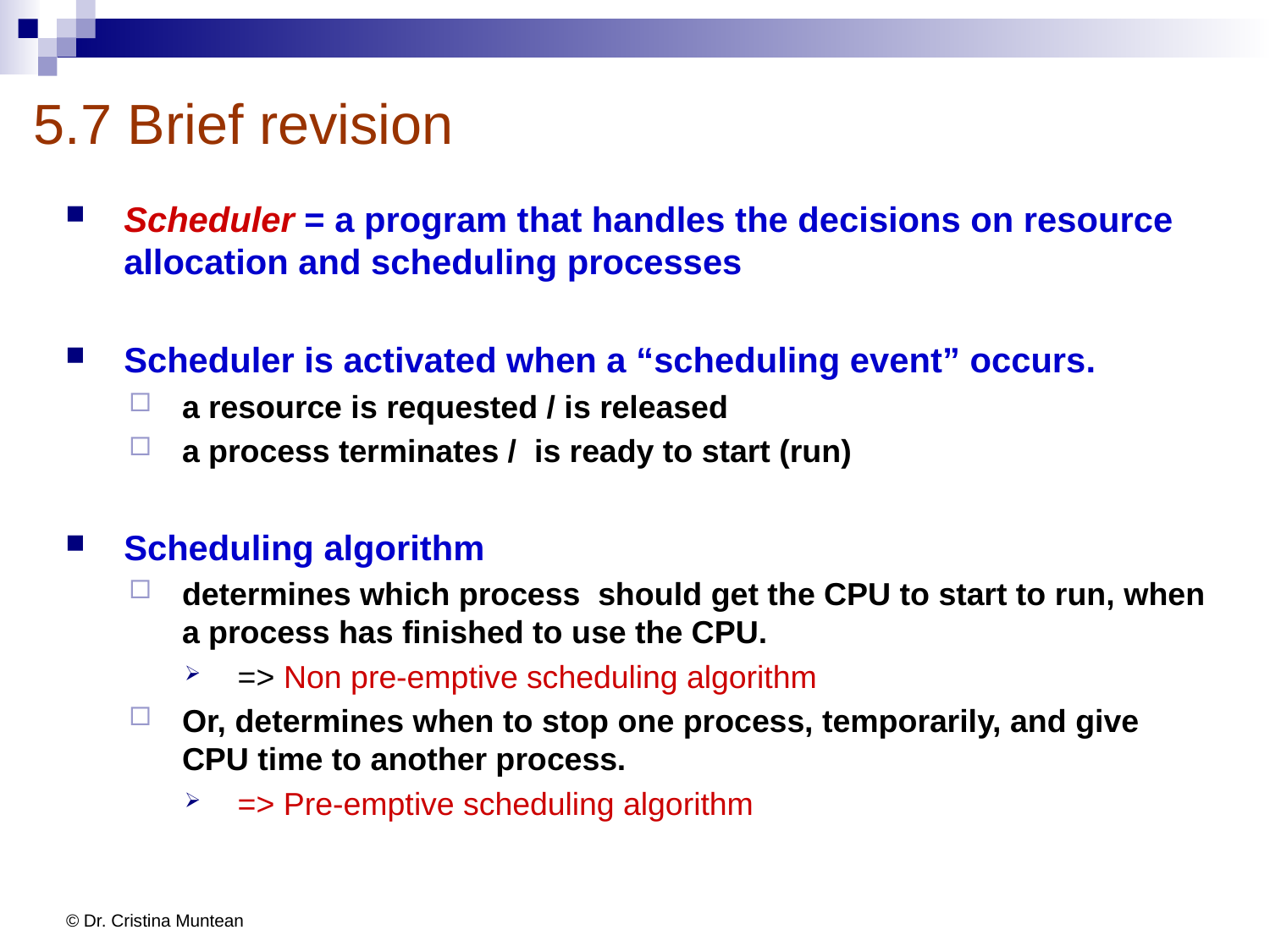

# 5.7 Brief revision
Scheduler = a program that handles the decisions on resource allocation and scheduling processes

Scheduler is activated when a “scheduling event” occurs.
a resource is requested / is released
a process terminates /  is ready to start (run)

Scheduling algorithm
determines which process  should get the CPU to start to run, when a process has finished to use the CPU.
=> Non pre-emptive scheduling algorithm
Or, determines when to stop one process, temporarily, and give CPU time to another process.
=> Pre-emptive scheduling algorithm